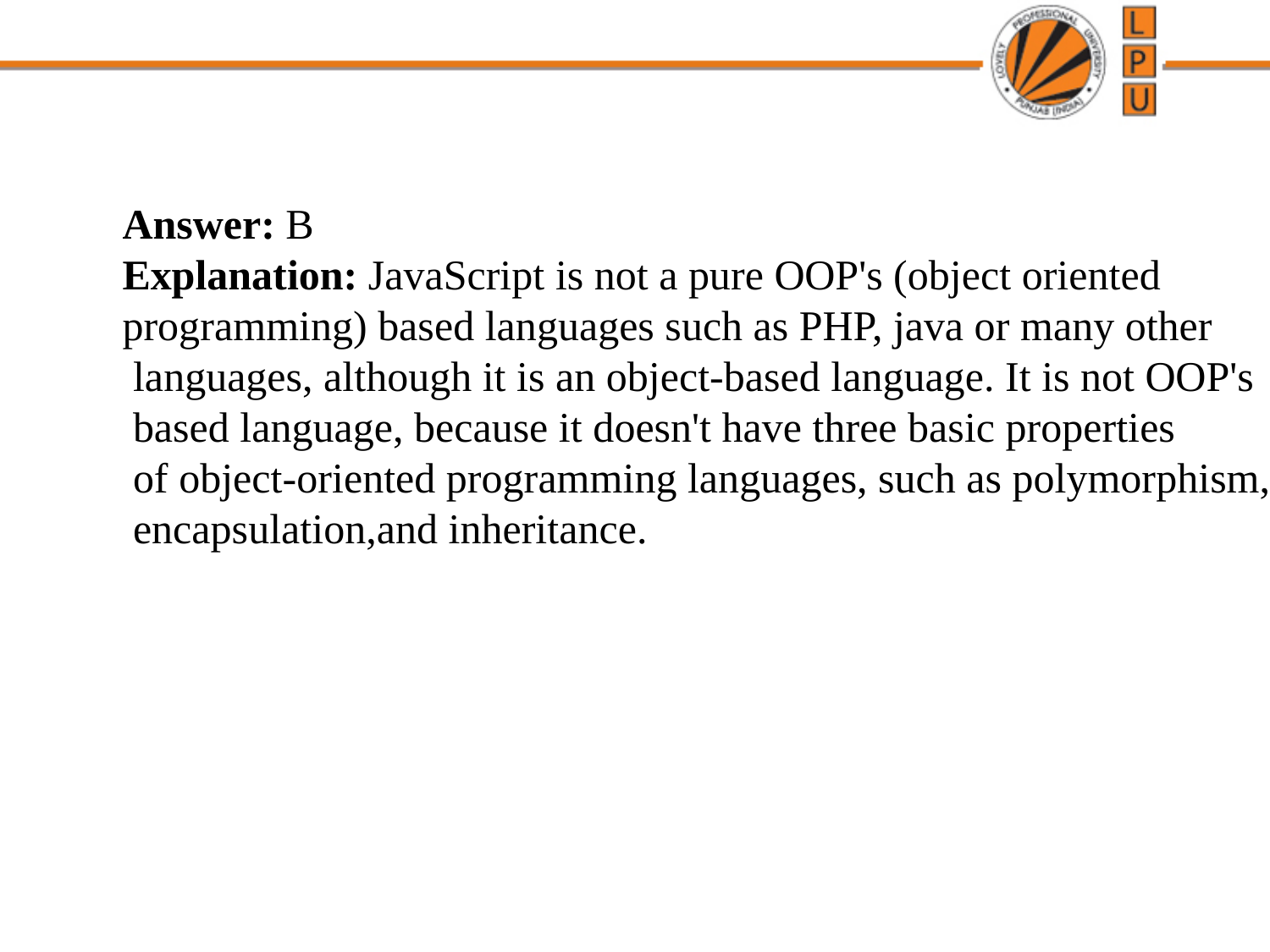

Answer: B
Explanation: JavaScript is not a pure OOP's (object oriented
programming) based languages such as PHP, java or many other
 languages, although it is an object-based language. It is not OOP's
 based language, because it doesn't have three basic properties
 of object-oriented programming languages, such as polymorphism,
 encapsulation,and inheritance.